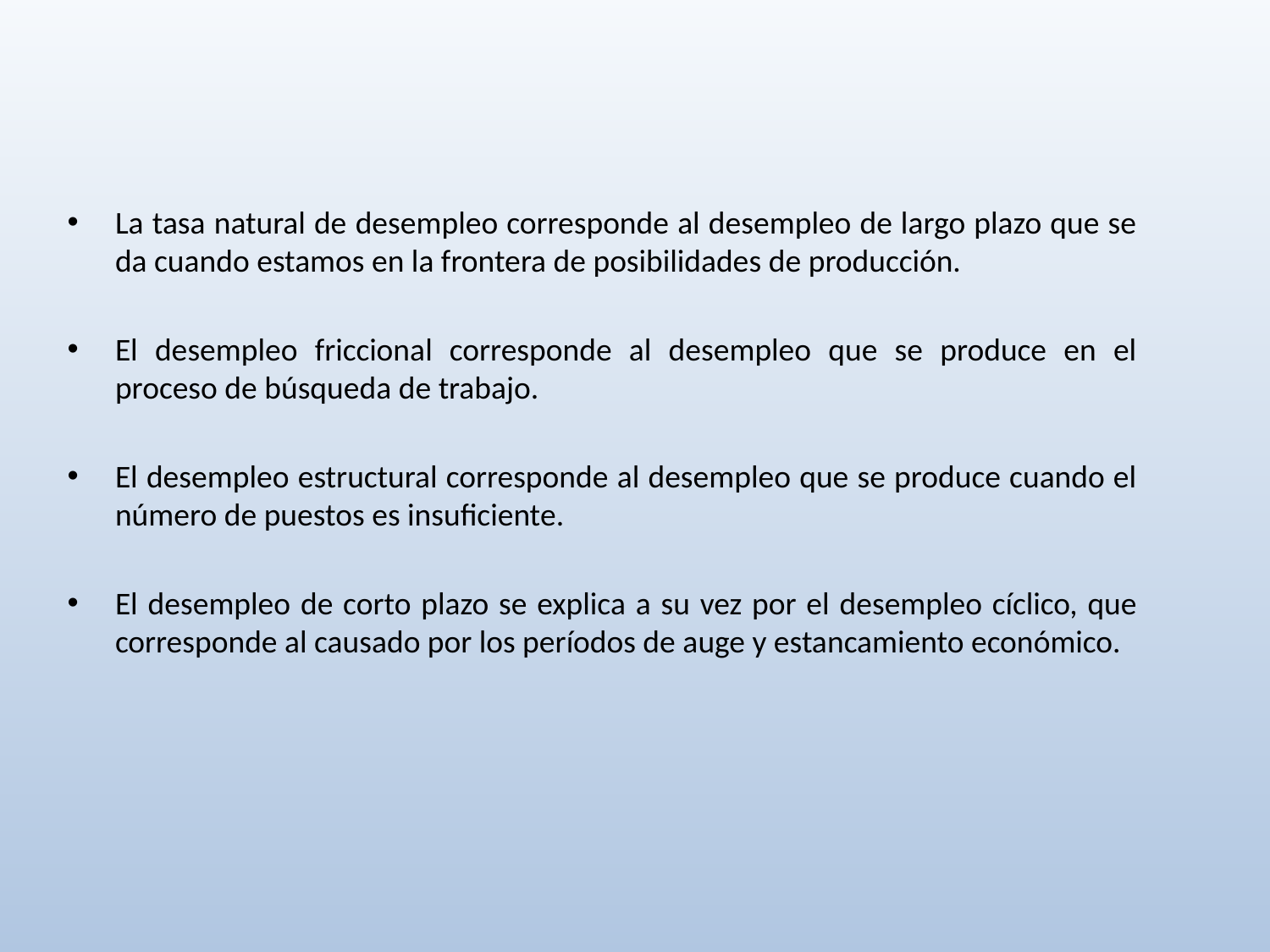

#

La tasa natural de desempleo corresponde al desempleo de largo plazo que se da cuando estamos en la frontera de posibilidades de producción.

El desempleo friccional corresponde al desempleo que se produce en el proceso de búsqueda de trabajo.

El desempleo estructural corresponde al desempleo que se produce cuando el número de puestos es insuficiente.

El desempleo de corto plazo se explica a su vez por el desempleo cíclico, que corresponde al causado por los períodos de auge y estancamiento económico.